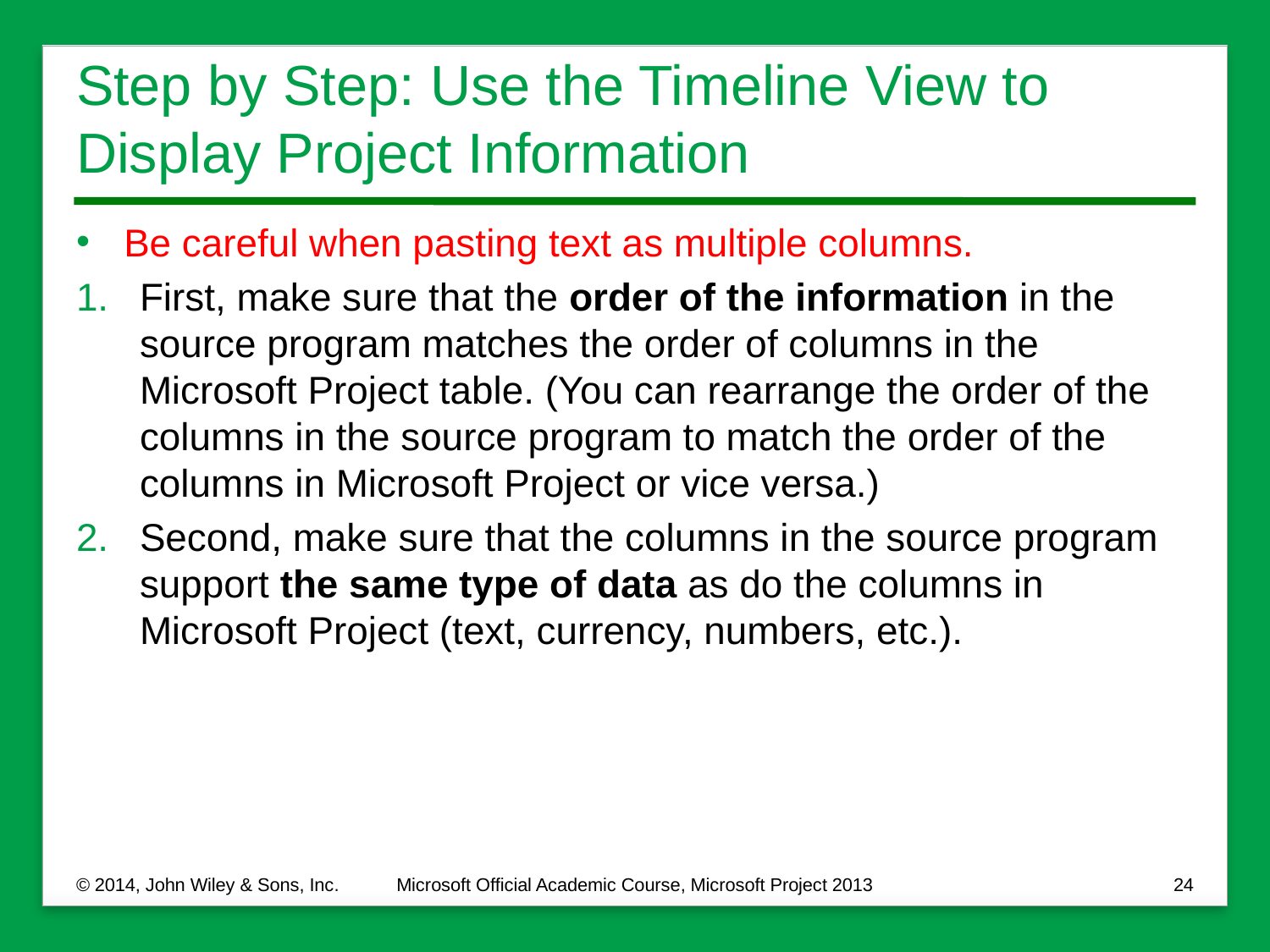

# Step by Step: Use the Timeline View to Display Project Information
Be careful when pasting text as multiple columns.
First, make sure that the order of the information in the source program matches the order of columns in the Microsoft Project table. (You can rearrange the order of the columns in the source program to match the order of the columns in Microsoft Project or vice versa.)
Second, make sure that the columns in the source program support the same type of data as do the columns in Microsoft Project (text, currency, numbers, etc.).
© 2014, John Wiley & Sons, Inc.
Microsoft Official Academic Course, Microsoft Project 2013
24